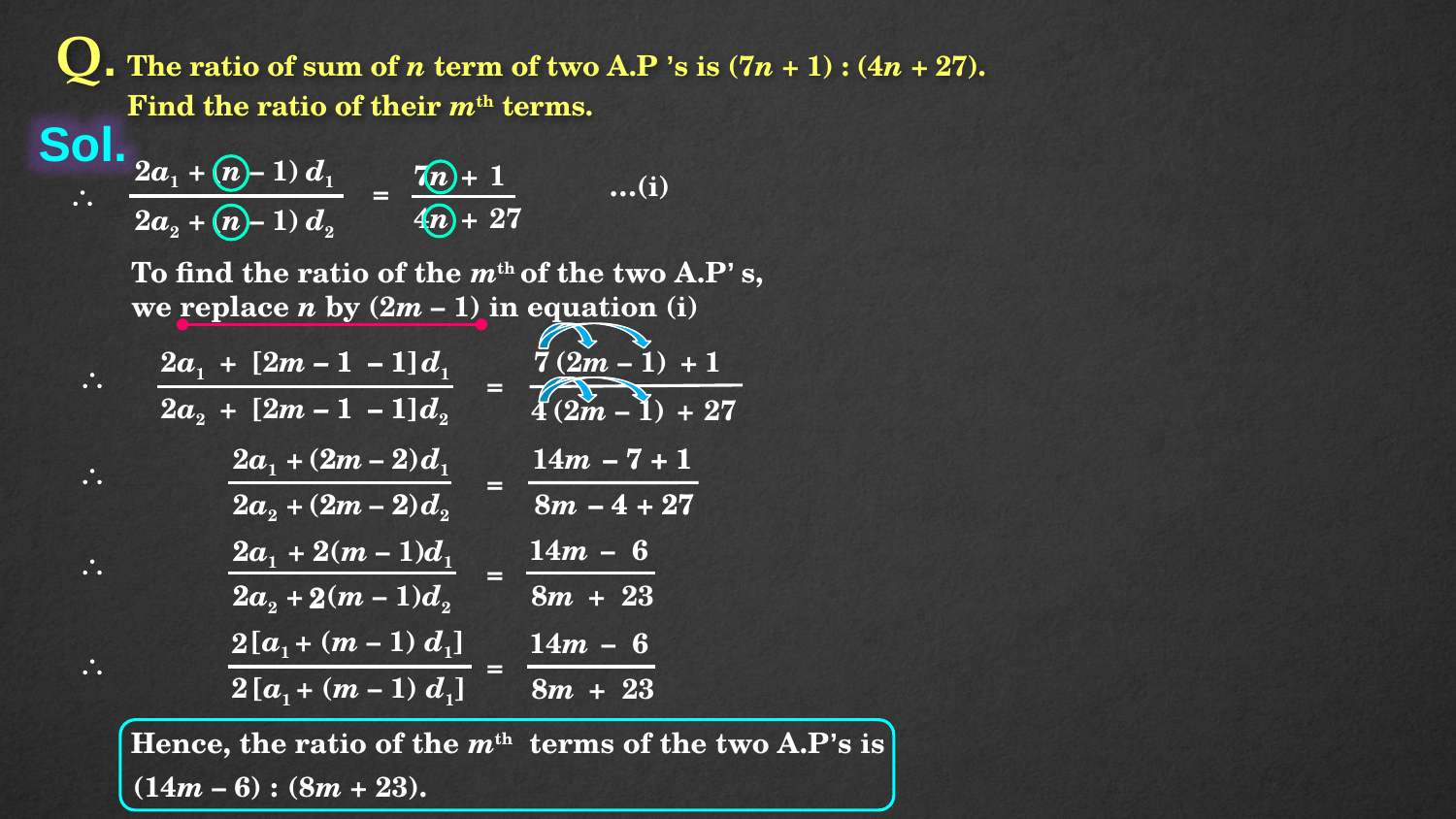

Q. The ratio of sum of n term of two A.P ’s is (7n + 1) : (4n + 27).
         Find the ratio of their mth terms.
Sol.
2a1
+
(n – 1)
d1
2a2
+
(n – 1)
d2
7n
+
1
4n
+
27
=
∴
…(i)

To find the ratio of the mth of the two A.P’ s,
we replace n by (2m – 1) in equation (i)

– 1
7
(2m – 1)
+
1
2a1
+
[2m – 1
– 1]
d1
– 1
∴
=

[2m – 1
– 1]
– 1
2a2
+
d2
– 1
4
(2m – 1)
+
27
+ 1
2a1
+
(2m
2
– 2)
2
d1
14m
– 7
– 7
+
1
∴
=
– 4
2a2
+
(2m
d2
8m
– 4
+
27
2
2
+ 27
– 2)
14m
–  6
2a1
+
2
(m – 1)
d1
2
2
∴
=
2
2a2
+
(m – 1)
d2
8m
+  23
2
2
[a1 + (m – 1) d1]
14m
–  6
8m
+  23
2
∴
=
2
[a1 + (m – 1) d1]
Hence, the ratio of the mth  terms of the two A.P’s is

(14m – 6) :
(8m + 23).